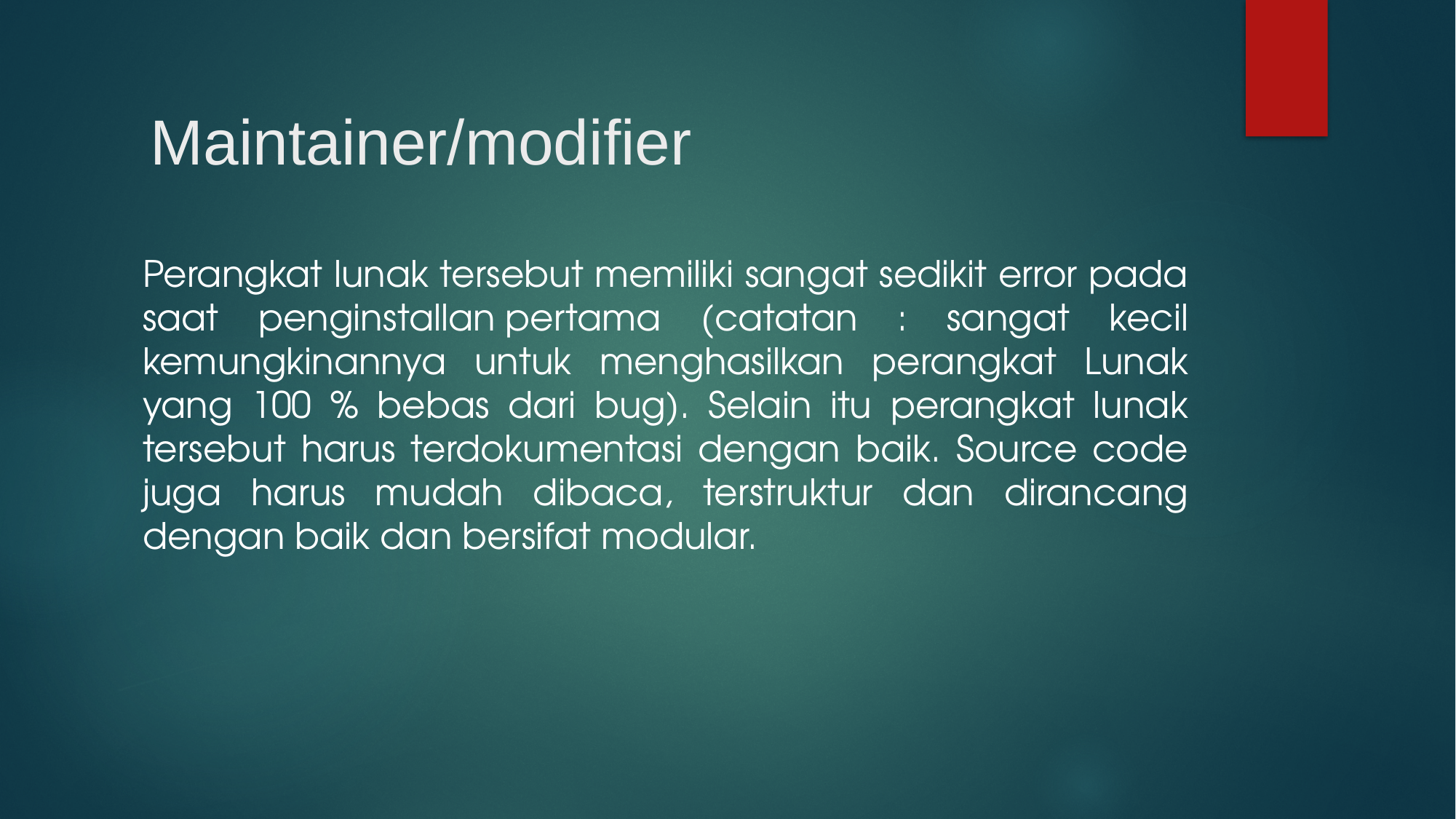

# Maintainer/modifier
Perangkat lunak tersebut memiliki sangat sedikit error pada saat penginstallan pertama (catatan : sangat kecil kemungkinannya untuk menghasilkan perangkat Lunak yang 100 % bebas dari bug). Selain itu perangkat lunak tersebut harus terdokumentasi dengan baik. Source code juga harus mudah dibaca, terstruktur dan dirancang dengan baik dan bersifat modular.